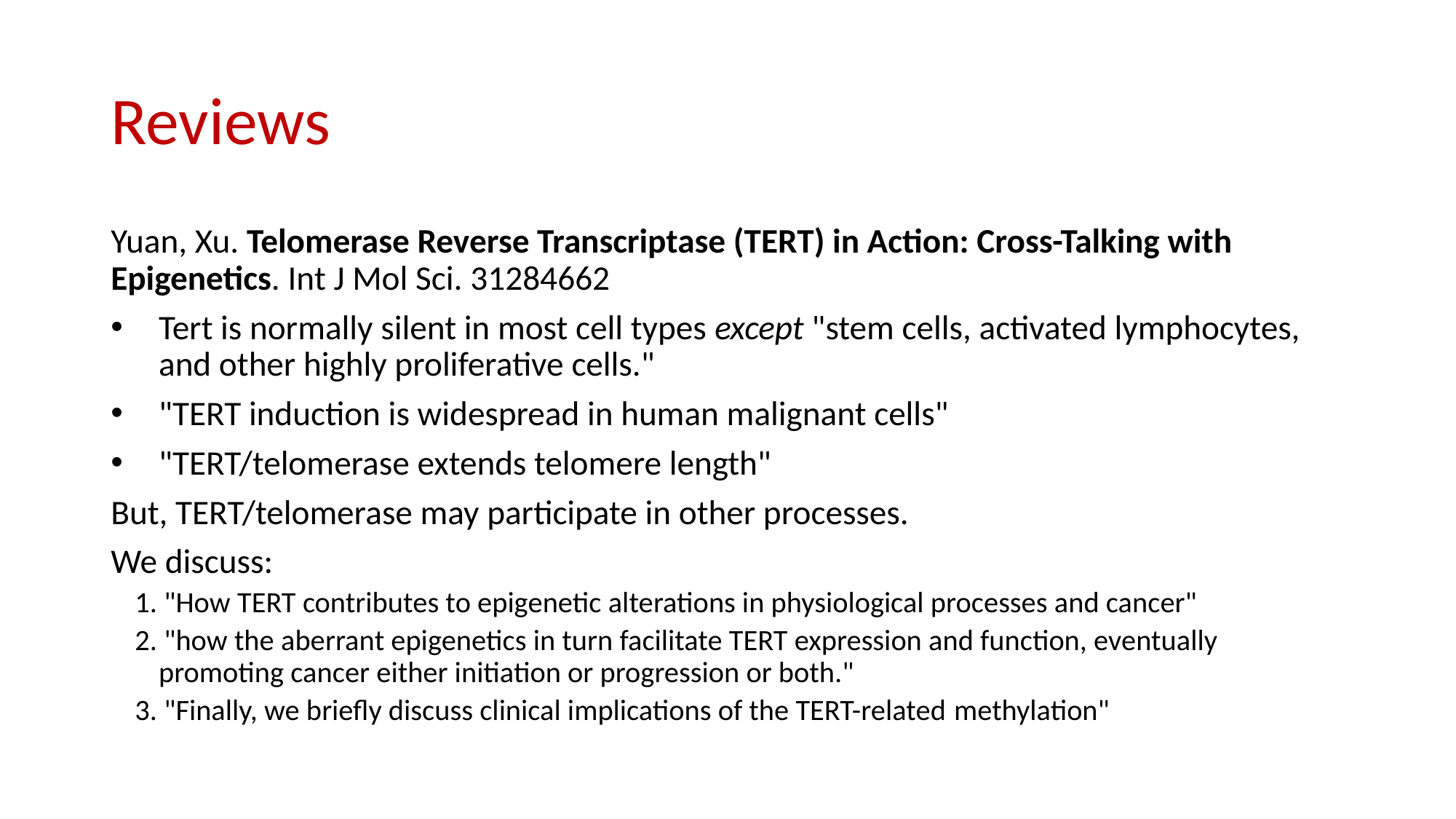

# Reviews
Yuan, Xu. Telomerase Reverse Transcriptase (TERT) in Action: Cross-Talking with Epigenetics. Int J Mol Sci. 31284662
Tert is normally silent in most cell types except "stem cells, activated lymphocytes, and other highly proliferative cells."
"TERT induction is widespread in human malignant cells"
"TERT/telomerase extends telomere length"
But, TERT/telomerase may participate in other processes.
We discuss:
1. "How TERT contributes to epigenetic alterations in physiological processes and cancer"
2. "how the aberrant epigenetics in turn facilitate TERT expression and function, eventually promoting cancer either initiation or progression or both."
3. "Finally, we briefly discuss clinical implications of the TERT-related methylation"